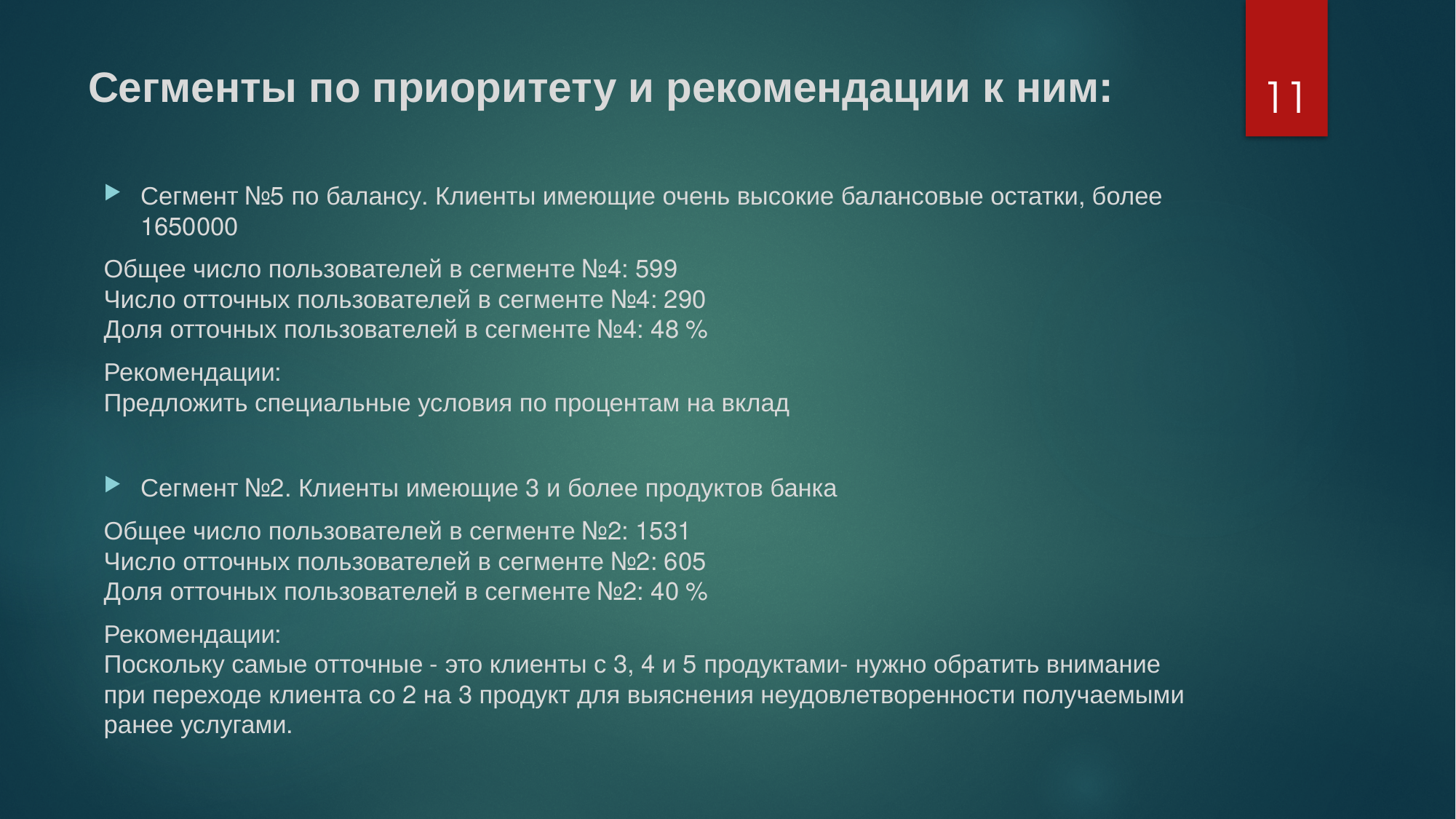

11
# Сегменты по приоритету и рекомендации к ним:
Сегмент №5 по балансу. Клиенты имеющие очень высокие балансовые остатки, более 1650000
Общее число пользователей в сегменте №4: 599
Число отточных пользователей в сегменте №4: 290
Доля отточных пользователей в сегменте №4: 48 %
Рекомендации:
Предложить специальные условия по процентам на вклад

Сегмент №2. Клиенты имеющие 3 и более продуктов банка
Общее число пользователей в сегменте №2: 1531
Число отточных пользователей в сегменте №2: 605
Доля отточных пользователей в сегменте №2: 40 %
Рекомендации:
Поскольку самые отточные - это клиенты с 3, 4 и 5 продуктами- нужно обратить внимание при переходе клиента со 2 на 3 продукт для выяснения неудовлетворенности получаемыми ранее услугами.